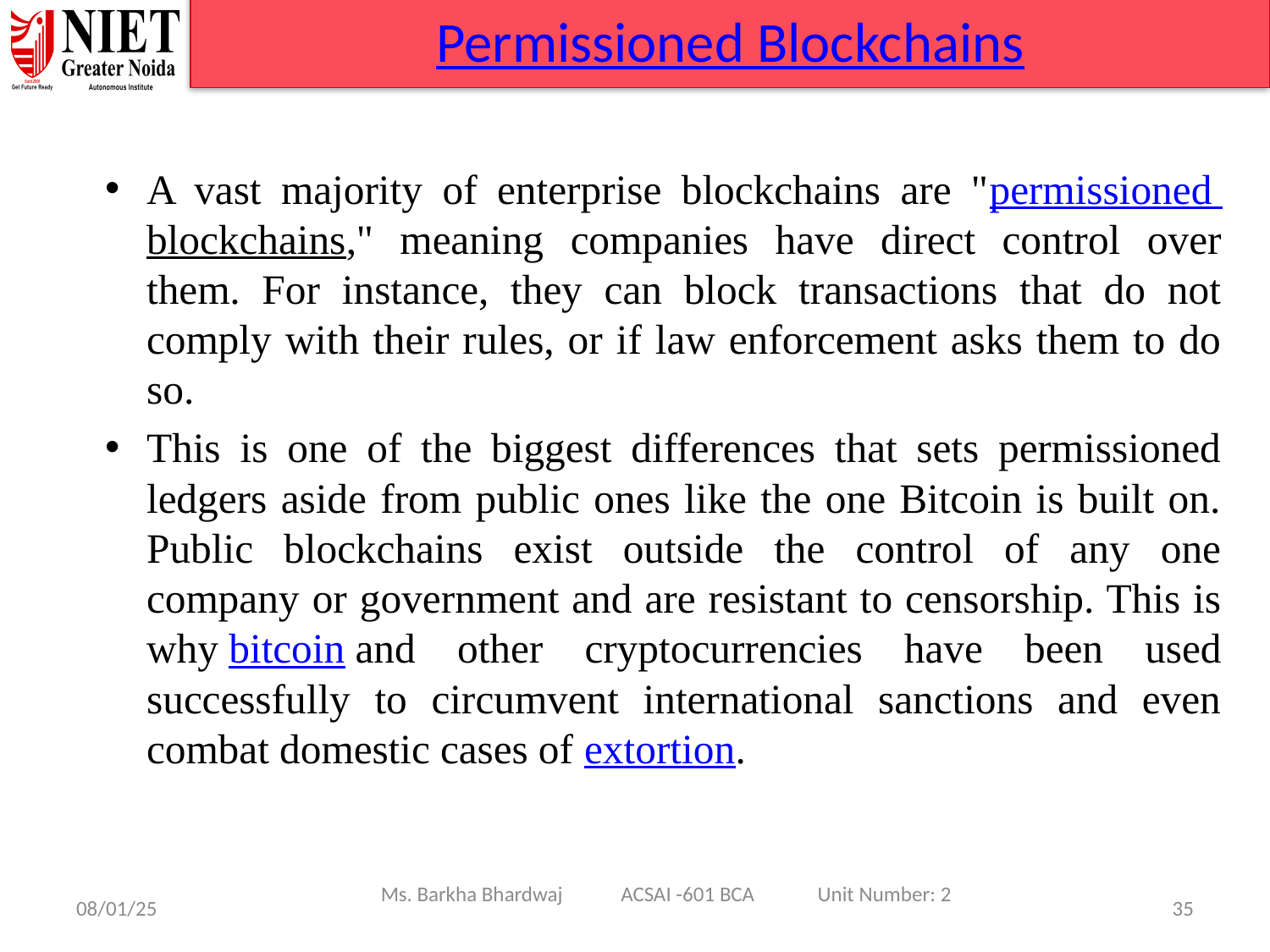

Permissioned Blockchains
A vast majority of enterprise blockchains are "permissioned blockchains," meaning companies have direct control over them. For instance, they can block transactions that do not comply with their rules, or if law enforcement asks them to do so.
This is one of the biggest differences that sets permissioned ledgers aside from public ones like the one Bitcoin is built on. Public blockchains exist outside the control of any one company or government and are resistant to censorship. This is why bitcoin and other cryptocurrencies have been used successfully to circumvent international sanctions and even combat domestic cases of extortion.

Ms. Barkha Bhardwaj            ACSAI -601 BCA             Unit Number: 2
08/01/25
35